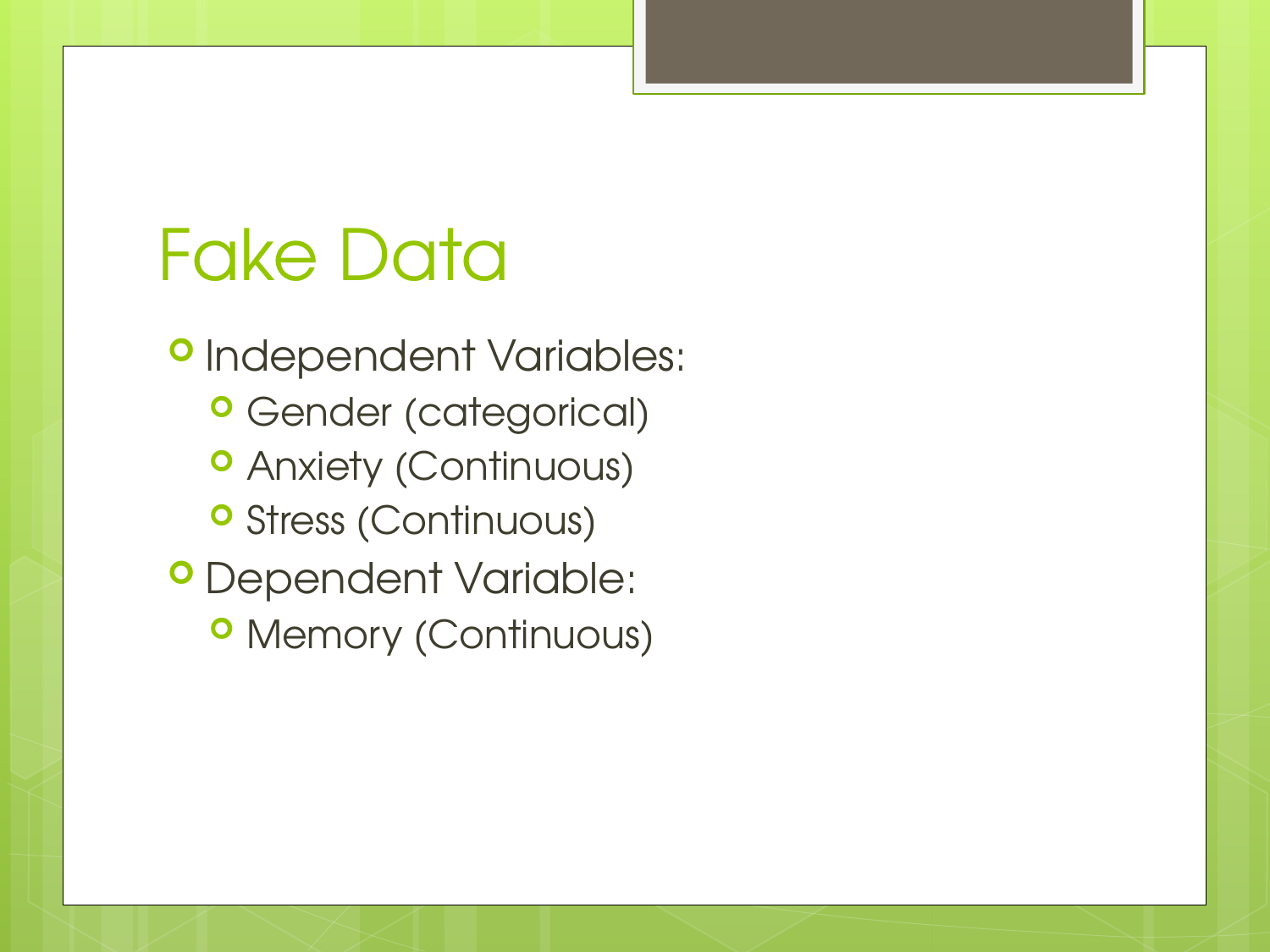

# Fake Data
Independent Variables:
Gender (categorical)
Anxiety (Continuous)
Stress (Continuous)
Dependent Variable:
Memory (Continuous)